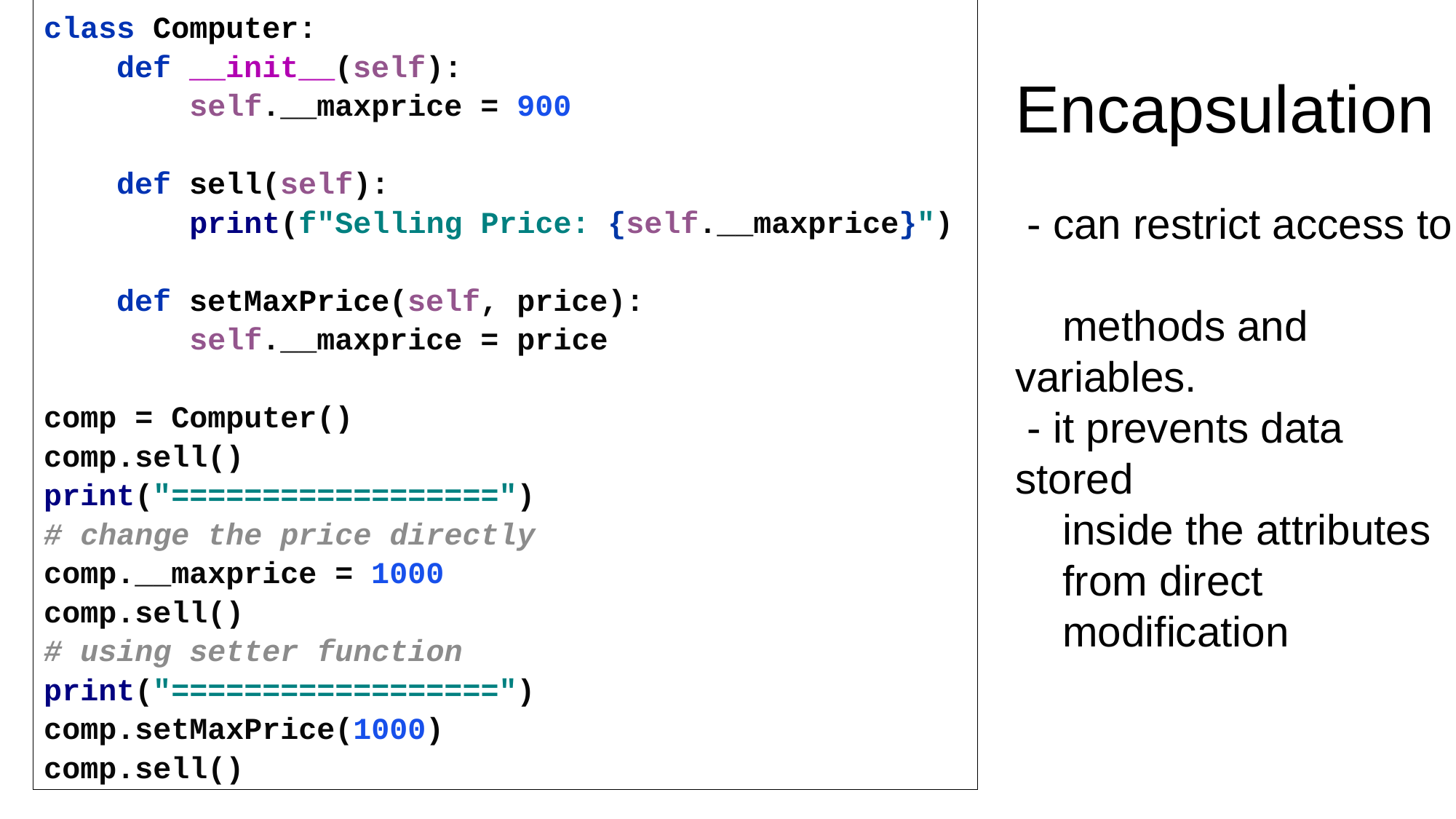

class Computer:
    def __init__(self):
        self.__maxprice = 900
    def sell(self):
        print(f"Selling Price: {self.__maxprice}")
    def setMaxPrice(self, price):
        self.__maxprice = price
comp = Computer()
comp.sell()
print("==================")
# change the price directly
comp.__maxprice = 1000
comp.sell()
# using setter function
print("==================")
comp.setMaxPrice(1000)
comp.sell()
Encapsulation

 - can restrict access to
    methods and variables.
 - it prevents data stored
    inside the attributes
    from direct
    modification